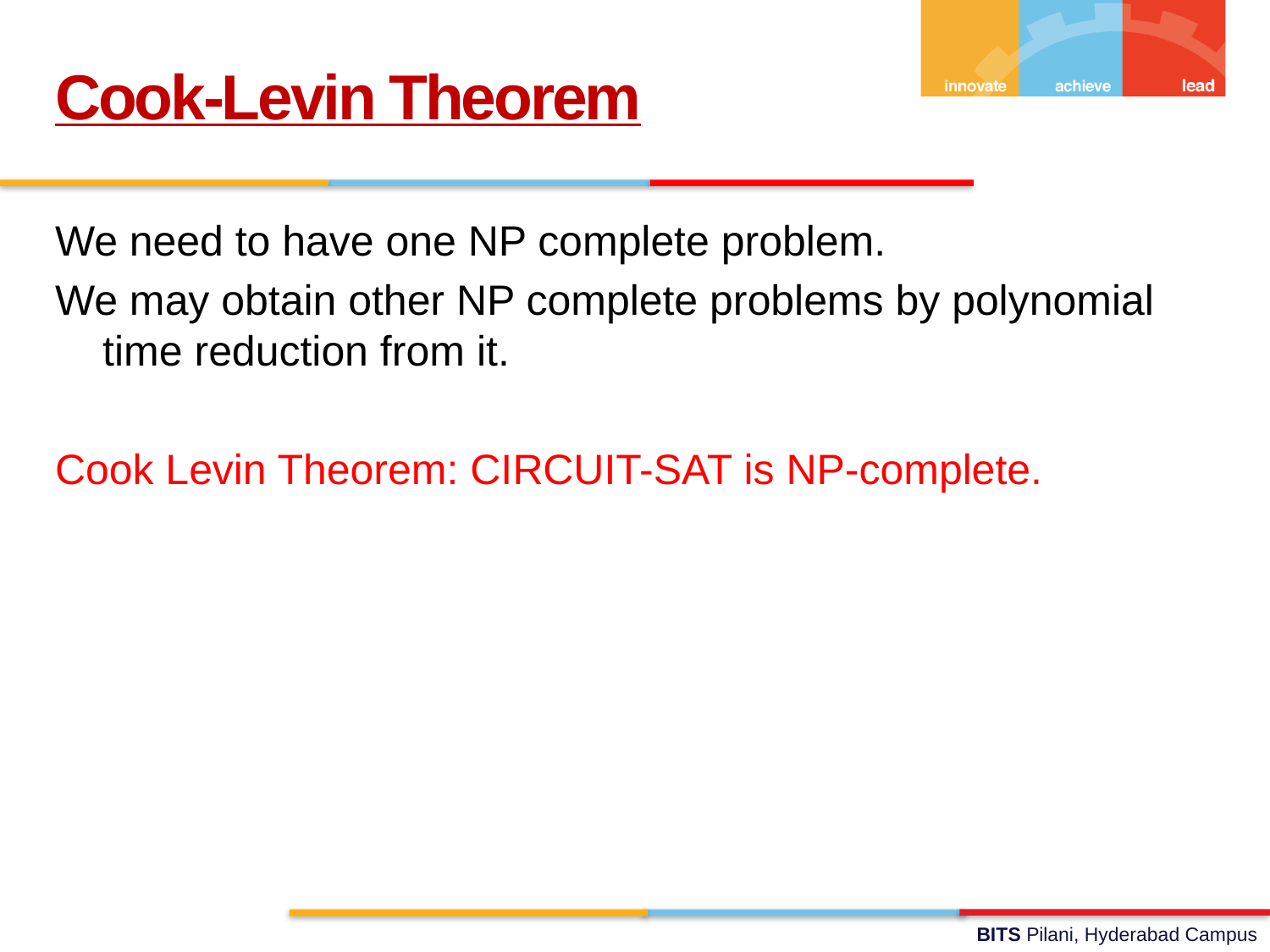

Cook-Levin Theorem
We need to have one NP complete problem.
We may obtain other NP complete problems by polynomial time reduction from it.

Cook Levin Theorem: CIRCUIT-SAT is NP-complete.